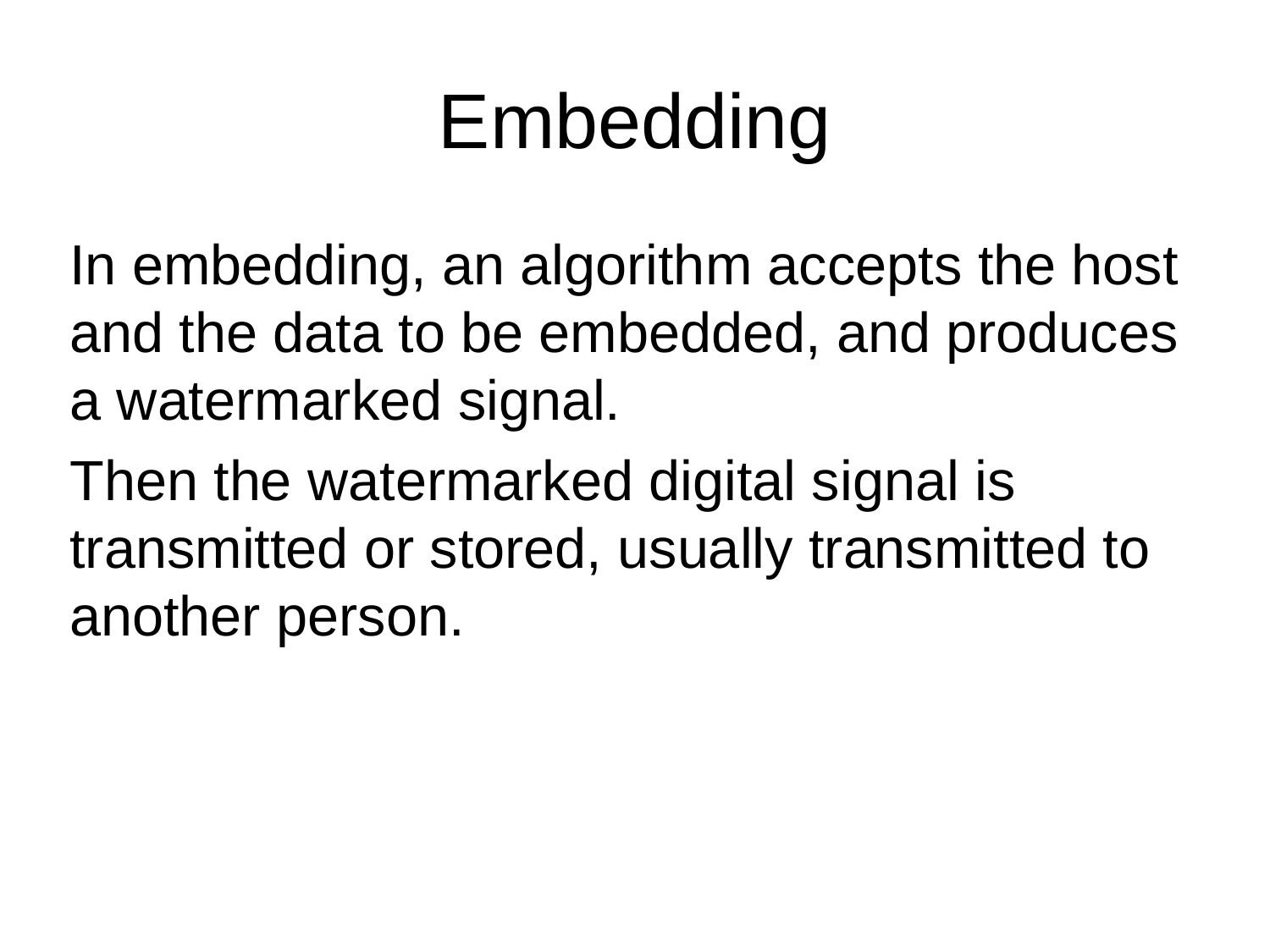

Embedding
In embedding, an algorithm accepts the host and the data to be embedded, and produces a watermarked signal.
Then the watermarked digital signal is transmitted or stored, usually transmitted to another person.